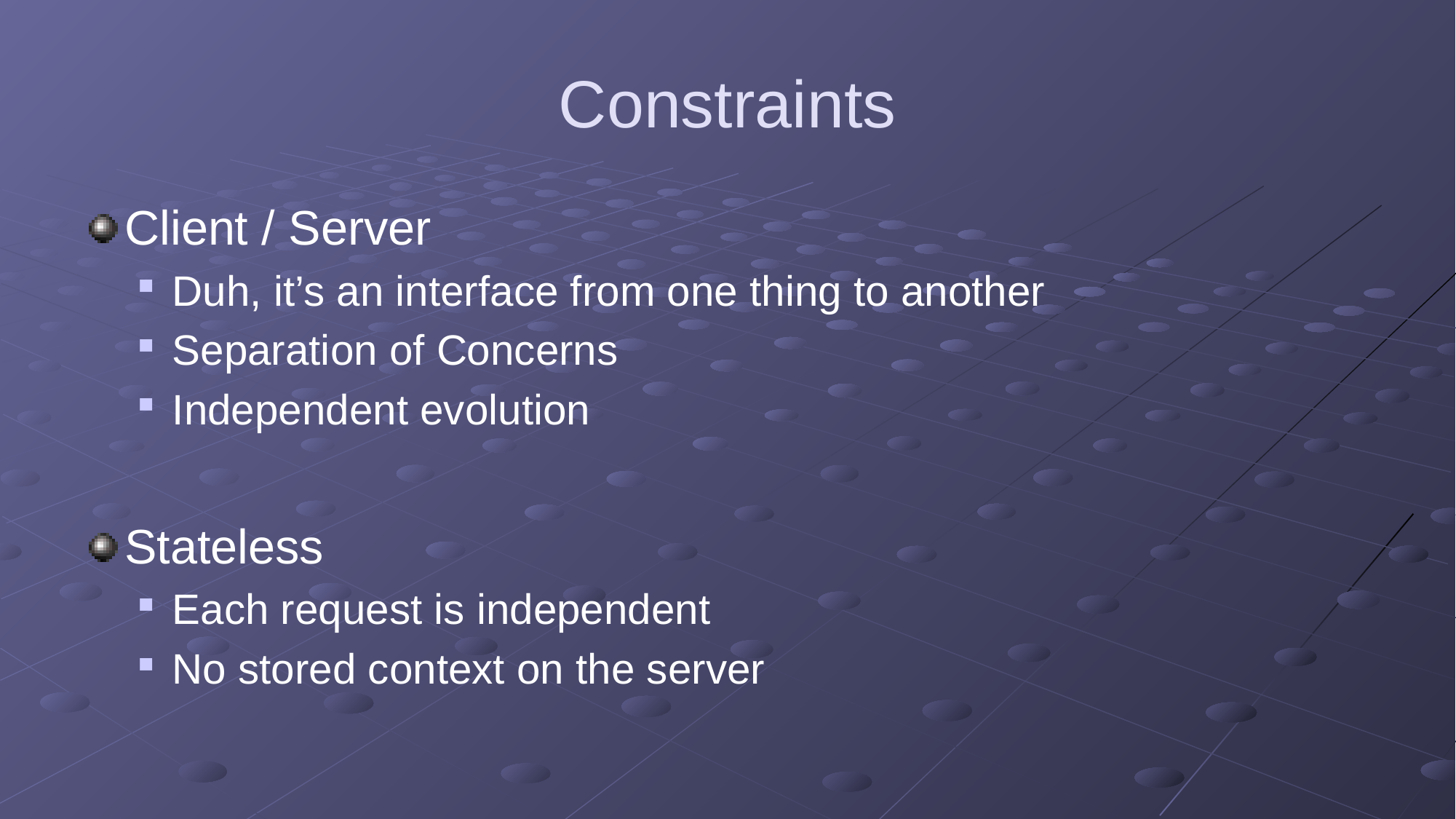

# Constraints
Client / Server
Duh, it’s an interface from one thing to another
Separation of Concerns
Independent evolution

Stateless
Each request is independent
No stored context on the server